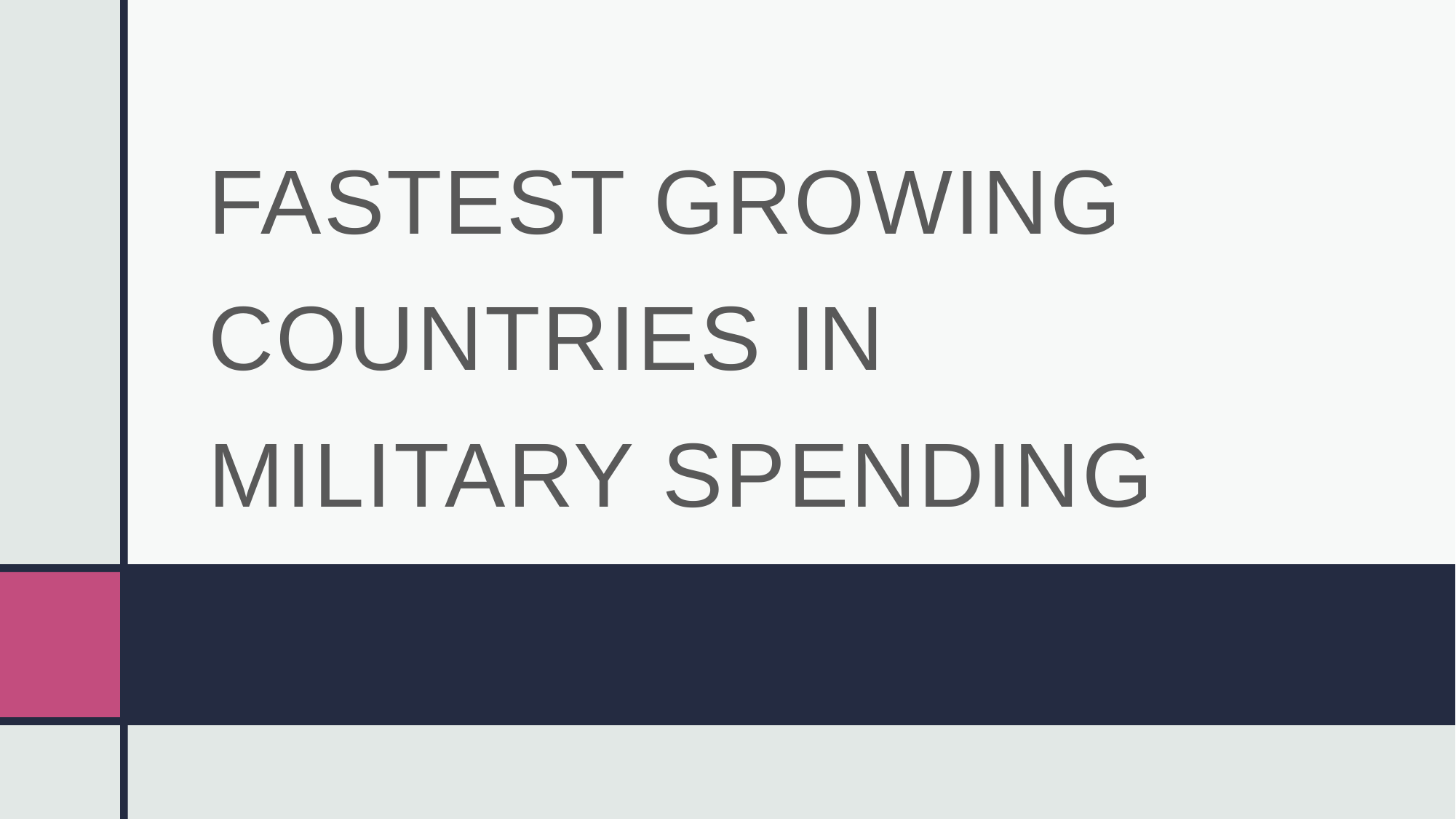

# FASTEST GROWING COUNTRIES IN MILITARY SPENDING